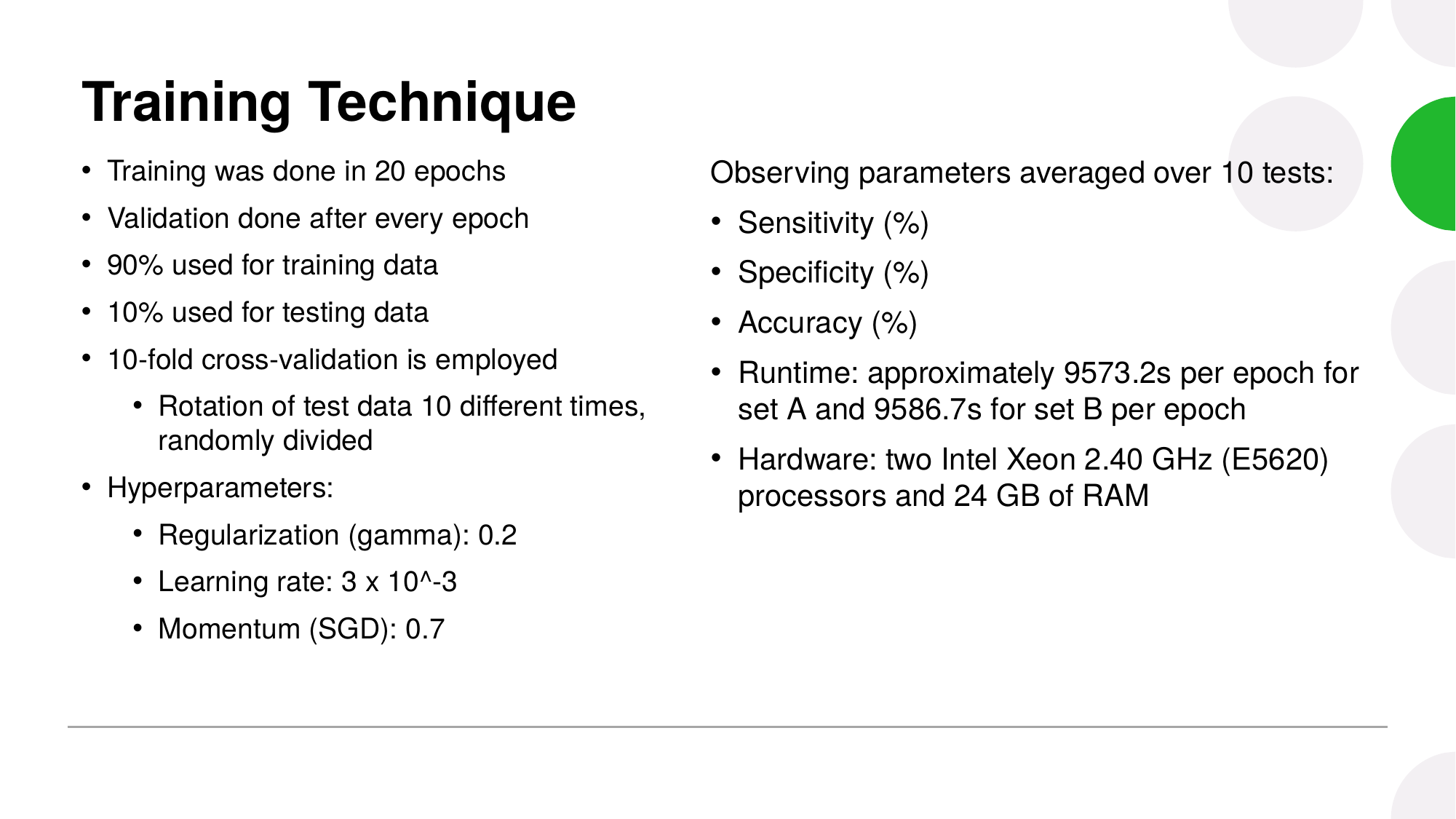

# Training Technique
Training was done in 20 epochs
Validation done after every epoch
90% used for training data
10% used for testing data
10-fold cross-validation is employed
Rotation of test data 10 different times, randomly divided
Hyperparameters:
Regularization (gamma): 0.2
Learning rate: 3 x 10^-3
Momentum (SGD): 0.7
Observing parameters averaged over 10 tests:
Sensitivity (%)
Specificity (%)
Accuracy (%)
Runtime: approximately 9573.2s per epoch for set A and 9586.7s for set B per epoch
Hardware: two Intel Xeon 2.40 GHz (E5620) processors and 24 GB of RAM